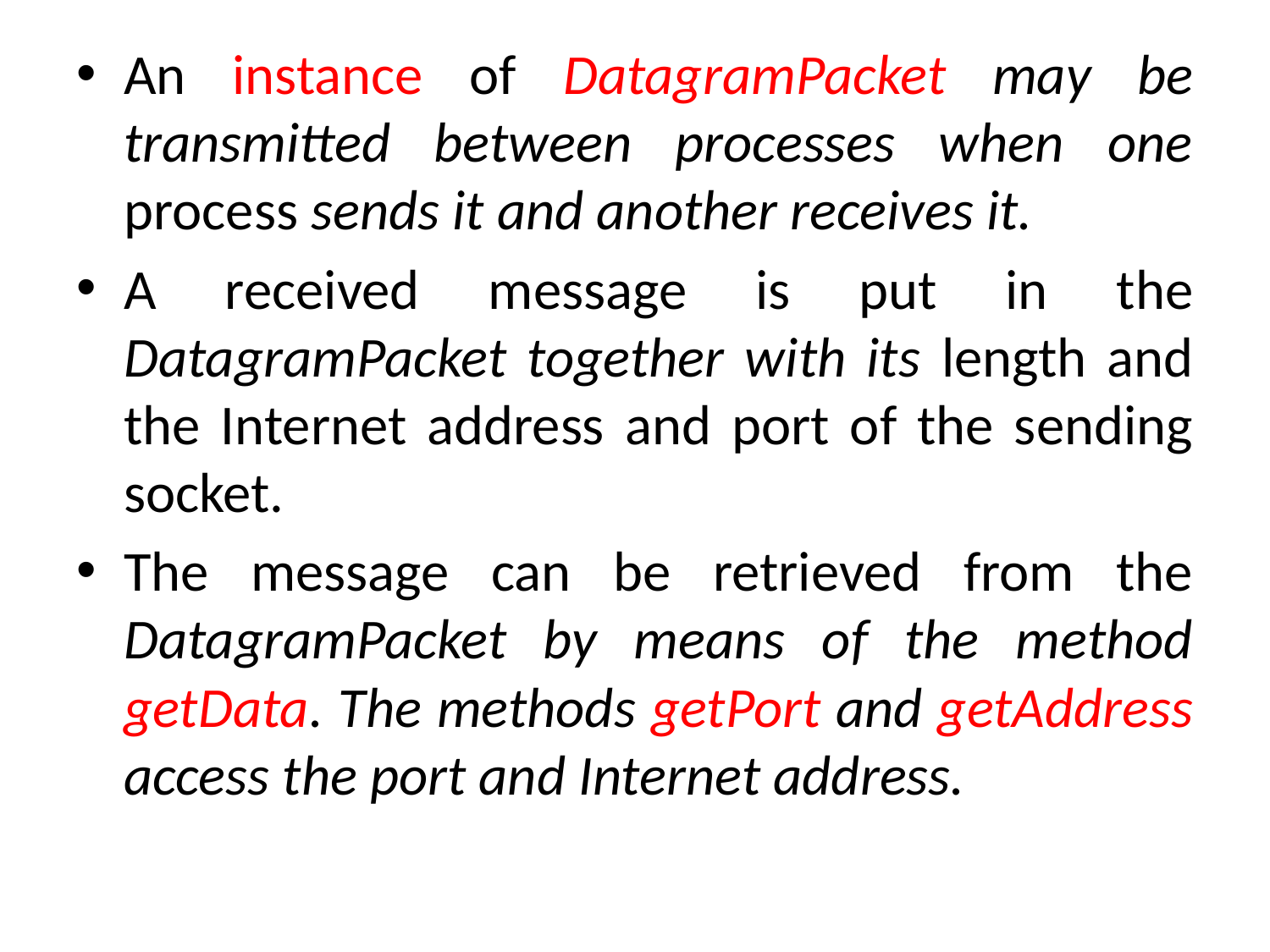

An instance of DatagramPacket may be transmitted between processes when one process sends it and another receives it.
A received message is put in the DatagramPacket together with its length and the Internet address and port of the sending socket.
The message can be retrieved from the DatagramPacket by means of the method getData. The methods getPort and getAddress access the port and Internet address.